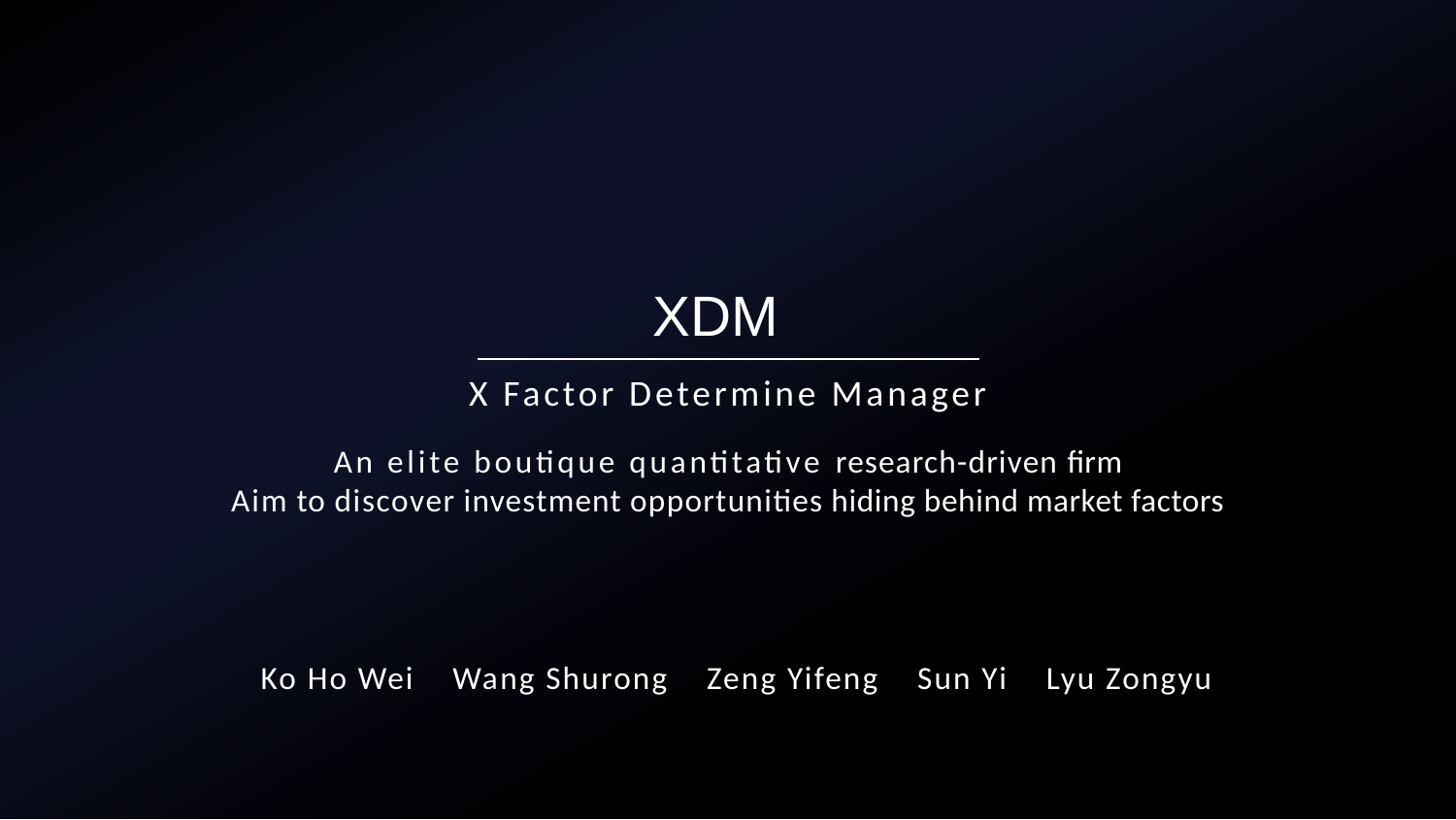

# XDM

X Factor Determine Manager

An elite boutique quantitative research-driven firm
Aim to discover investment opportunities hiding behind market factors
Ko Ho Wei    Wang Shurong    Zeng Yifeng    Sun Yi    Lyu Zongyu